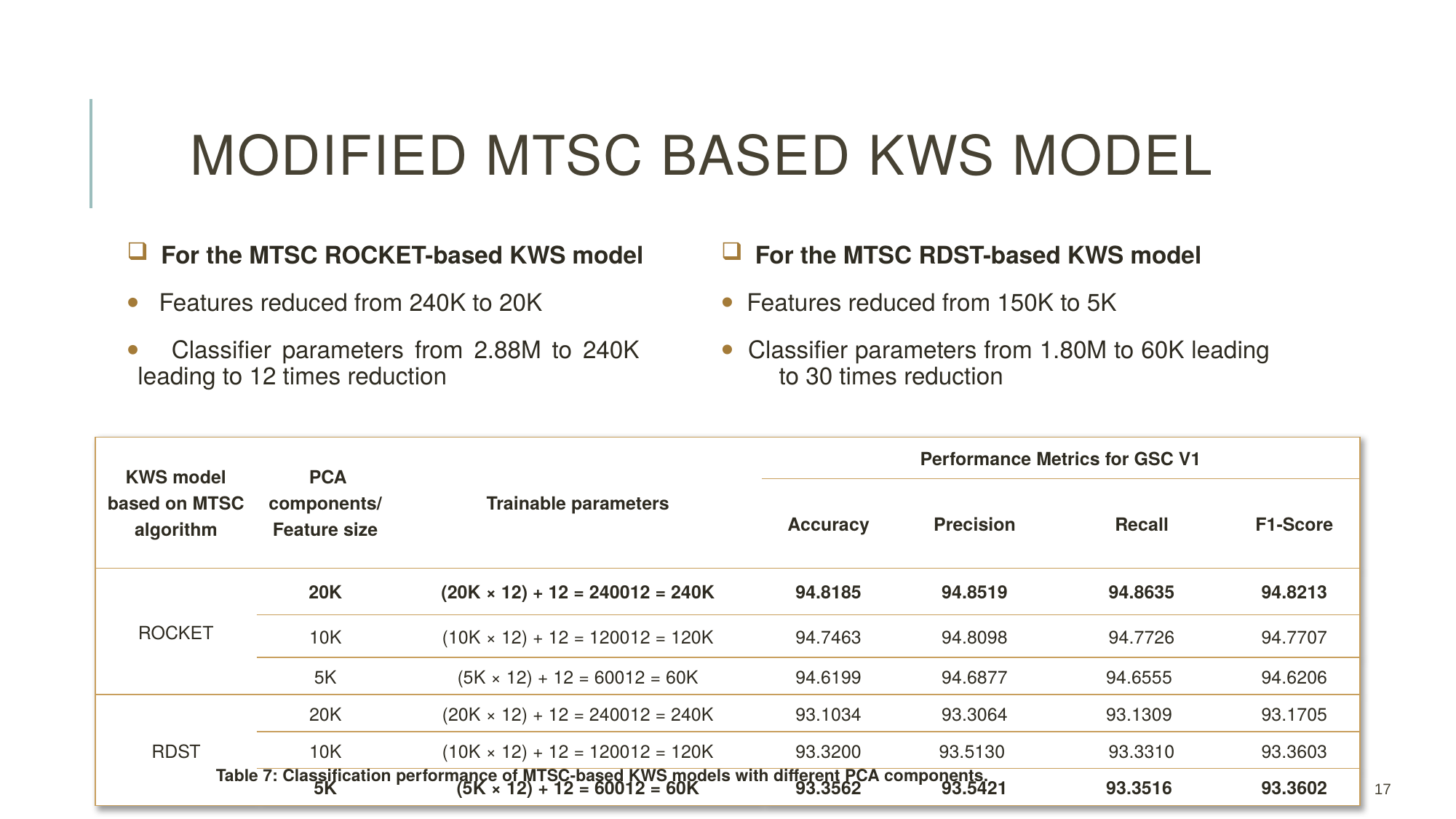

# Modified MTSC based KWS model
For the MTSC ROCKET-based KWS model
   Features reduced from 240K to 20K
   Classifier parameters from 2.88M to 240K     leading to 12 times reduction

For the MTSC RDST-based KWS model
  Features reduced from 150K to 5K
  Classifier parameters from 1.80M to 60K leading         to 30 times reduction

| KWS model based on MTSC algorithm | PCA components/ Feature size | Trainable parameters | Performance Metrics for GSC V1 |  |  |  |
| --- | --- | --- | --- | --- | --- | --- |
|  |  |  | Accuracy | Precision | Recall | F1-Score |
| ROCKET | 20K | (20K × 12) + 12 = 240012 = 240K | 94.8185 | 94.8519 | 94.8635 | 94.8213 |
|  | 10K | (10K × 12) + 12 = 120012 = 120K | 94.7463 | 94.8098 | 94.7726 | 94.7707 |
|  | 5K | (5K × 12) + 12 = 60012 = 60K | 94.6199 | 94.6877 | 94.6555 | 94.6206 |
| RDST | 20K | (20K × 12) + 12 = 240012 = 240K | 93.1034 | 93.3064 | 93.1309 | 93.1705 |
|  | 10K | (10K × 12) + 12 = 120012 = 120K | 93.3200 | 93.5130 | 93.3310 | 93.3603 |
|  | 5K | (5K × 12) + 12 = 60012 = 60K | 93.3562 | 93.5421 | 93.3516 | 93.3602 |
Table 7: Classification performance of MTSC-based KWS models with different PCA components.
17
Small footprint automatic speech recognition free keyword spotting